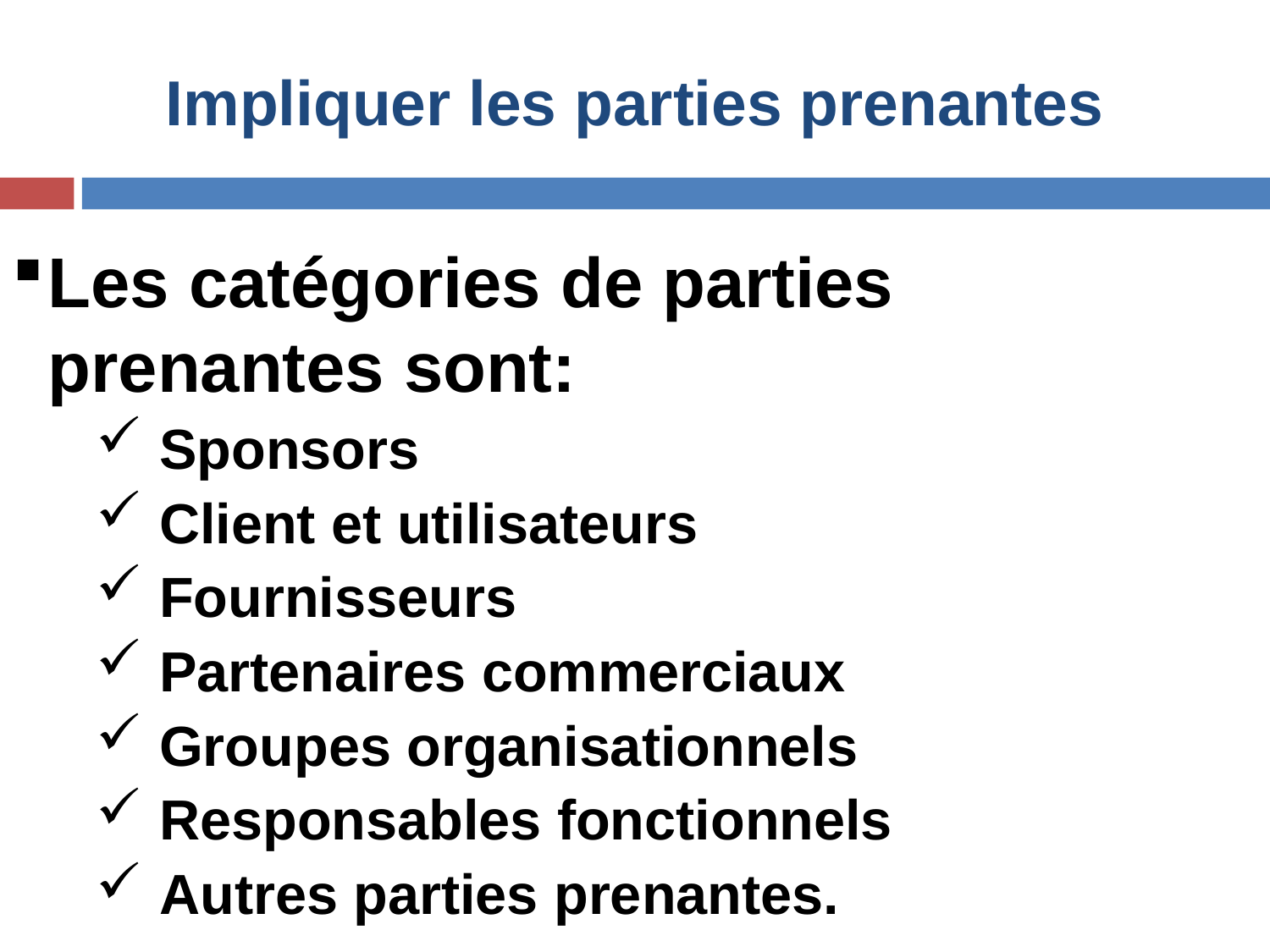

# Impliquer les parties prenantes
Les catégories de parties prenantes sont:
Sponsors
Client et utilisateurs
Fournisseurs
Partenaires commerciaux
Groupes organisationnels
Responsables fonctionnels
Autres parties prenantes.

12
12